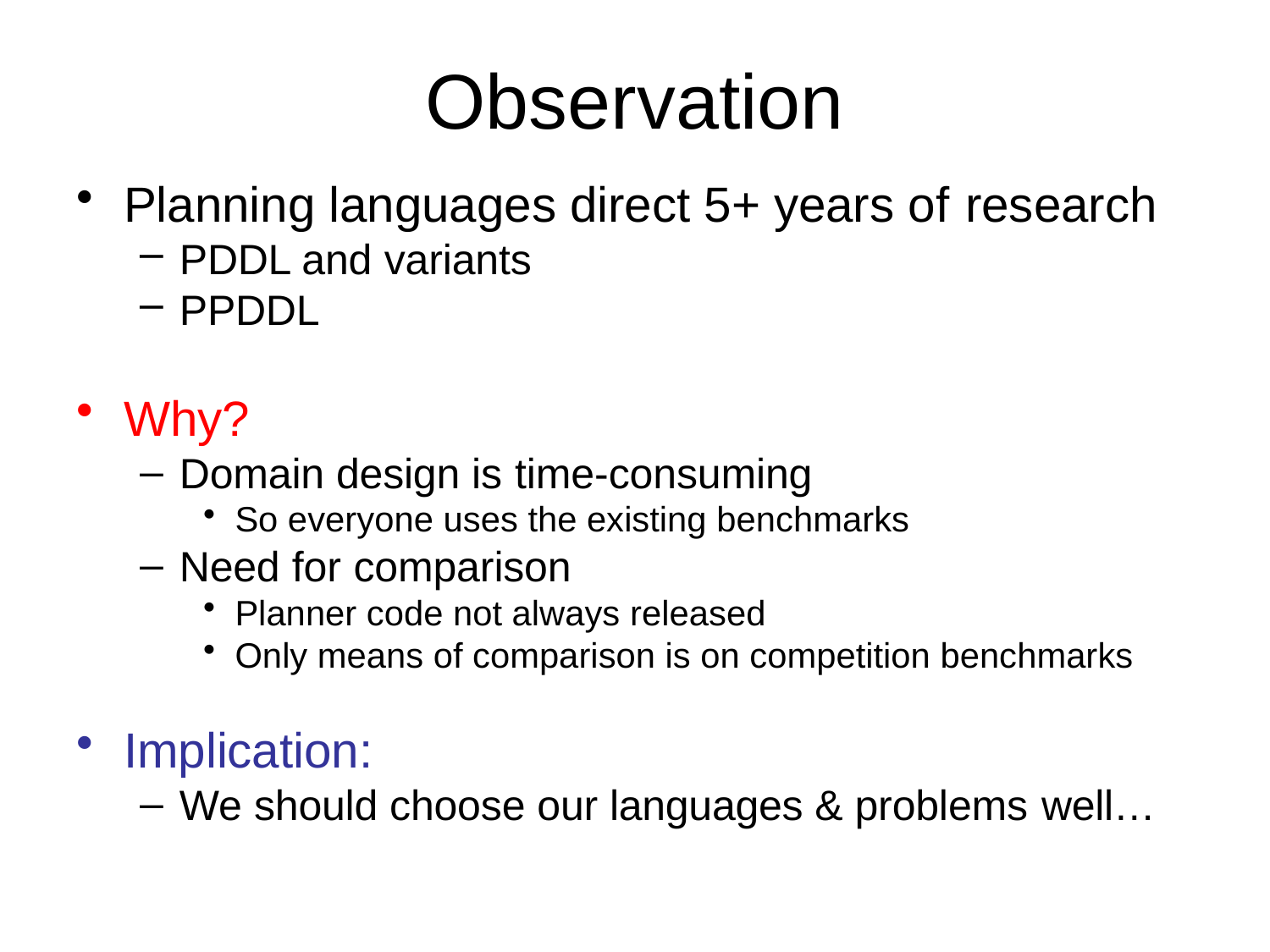

# Observation
Planning languages direct 5+ years of research
PDDL and variants
PPDDL

Why?
Domain design is time-consuming
So everyone uses the existing benchmarks
Need for comparison
Planner code not always released
Only means of comparison is on competition benchmarks

Implication:
We should choose our languages & problems well…